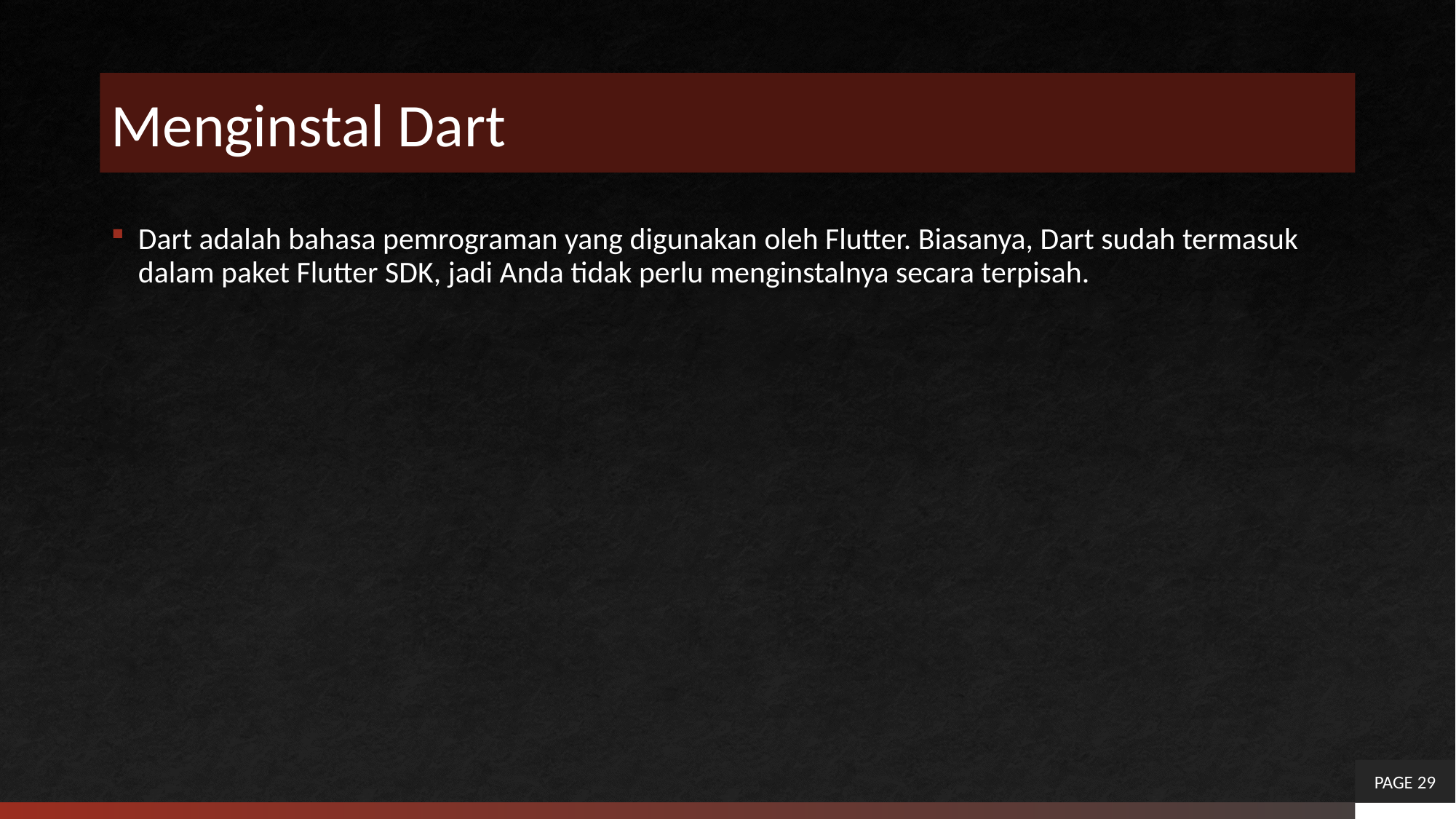

# Menginstal Dart
Dart adalah bahasa pemrograman yang digunakan oleh Flutter. Biasanya, Dart sudah termasuk dalam paket Flutter SDK, jadi Anda tidak perlu menginstalnya secara terpisah.
PAGE 29